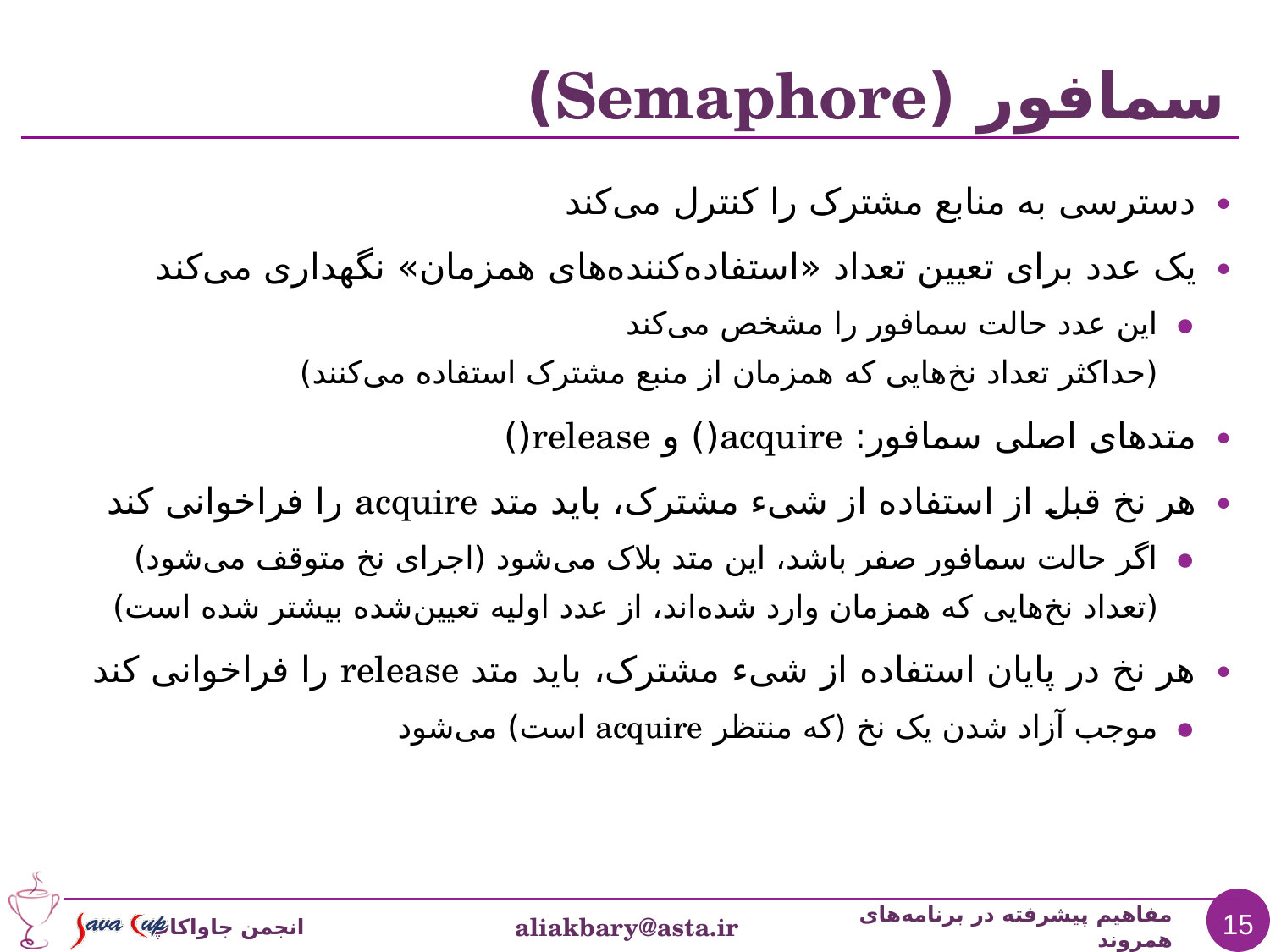

# سمافور (Semaphore)
دسترسی به منابع مشترک را کنترل می‌کند
یک عدد برای تعیین تعداد «استفاده‌کننده‌های همزمان» نگهداری می‌کند
این عدد حالت سمافور را مشخص می‌کند
(حداکثر تعداد نخ‌هایی که همزمان از منبع مشترک استفاده می‌کنند)
متدهای اصلی سمافور: acquire() و release()
هر نخ قبل از استفاده از شیء مشترک، باید متد acquire را فراخوانی کند
اگر حالت سمافور صفر باشد، این متد بلاک می‌شود (اجرای نخ متوقف می‌شود)
(تعداد نخ‌هایی که همزمان وارد شده‌اند، از عدد اولیه تعیین‌شده بیشتر شده است)
هر نخ در پایان استفاده از شیء مشترک، باید متد release را فراخوانی کند
موجب آزاد شدن یک نخ (که منتظر acquire است) می‌شود